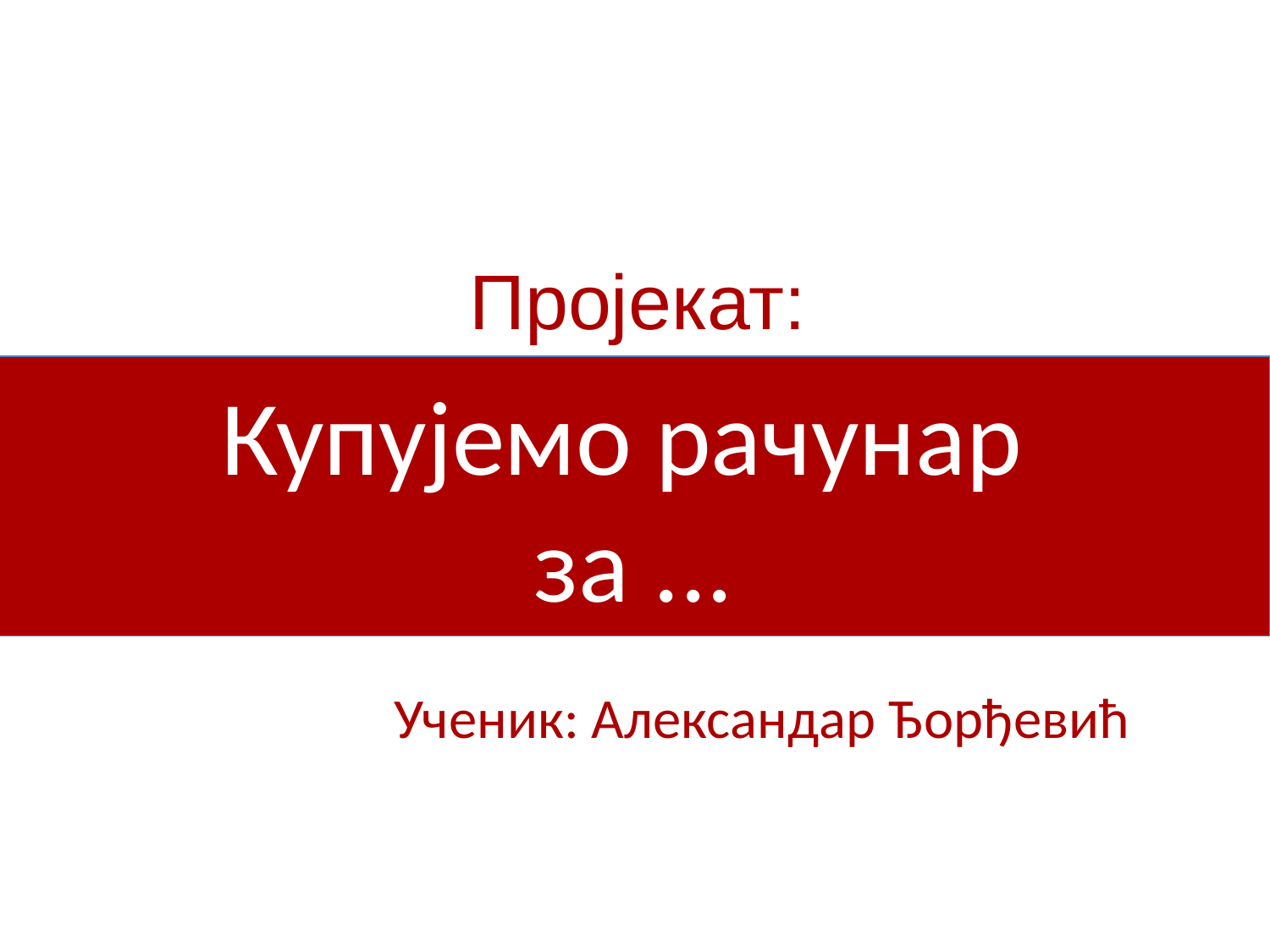

Пројекат:
# Купујемо рачунар за ...
Ученик: Александар Ђорђевић